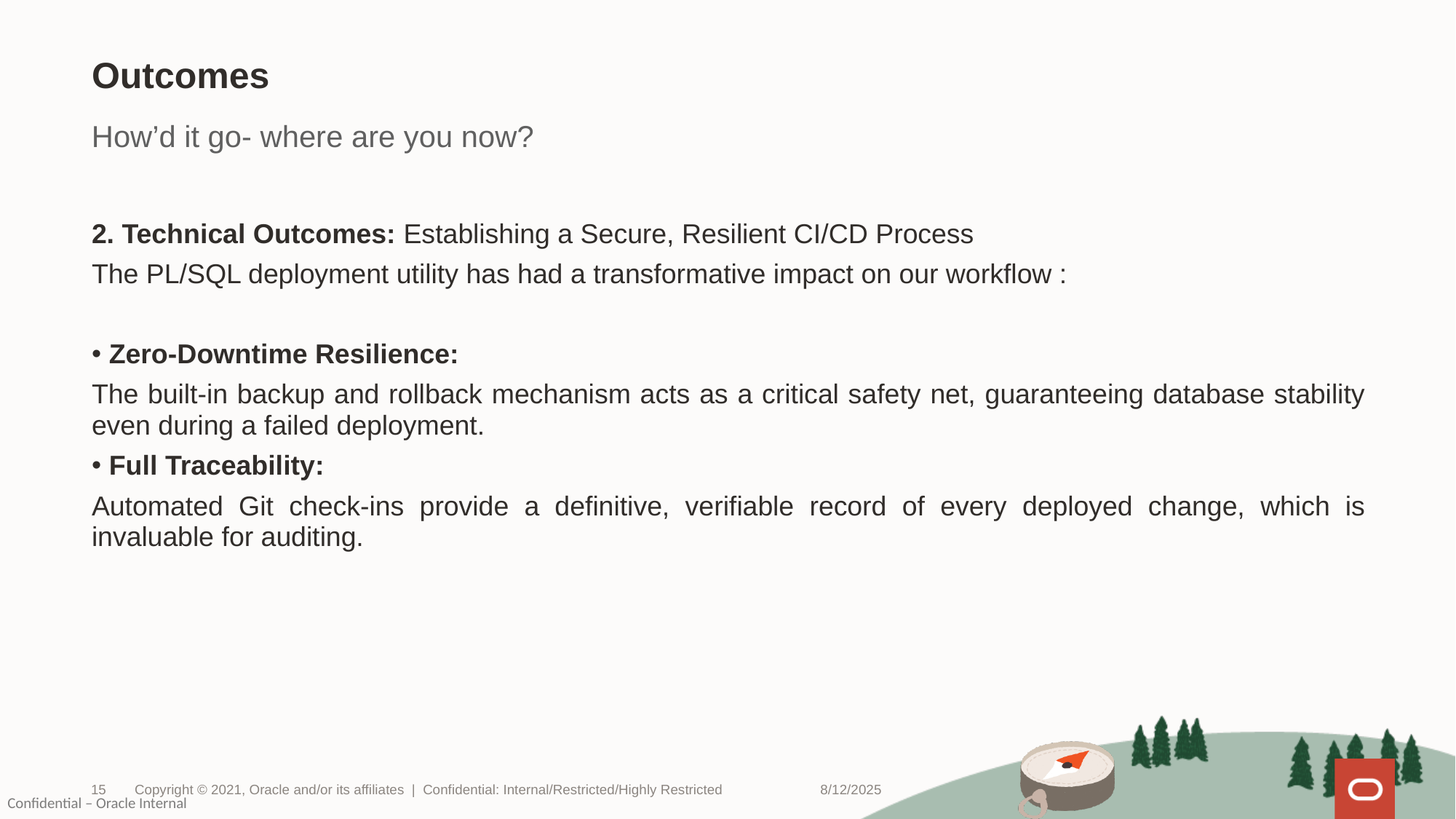

# Outcomes
How’d it go- where are you now?
2. Technical Outcomes: Establishing a Secure, Resilient CI/CD Process
The PL/SQL deployment utility has had a transformative impact on our workflow :

 Zero-Downtime Resilience:
The built-in backup and rollback mechanism acts as a critical safety net, guaranteeing database stability even during a failed deployment.
 Full Traceability:
Automated Git check-ins provide a definitive, verifiable record of every deployed change, which is invaluable for auditing.

15
Copyright © 2021, Oracle and/or its affiliates  |  Confidential: Internal/Restricted/Highly Restricted
8/12/2025